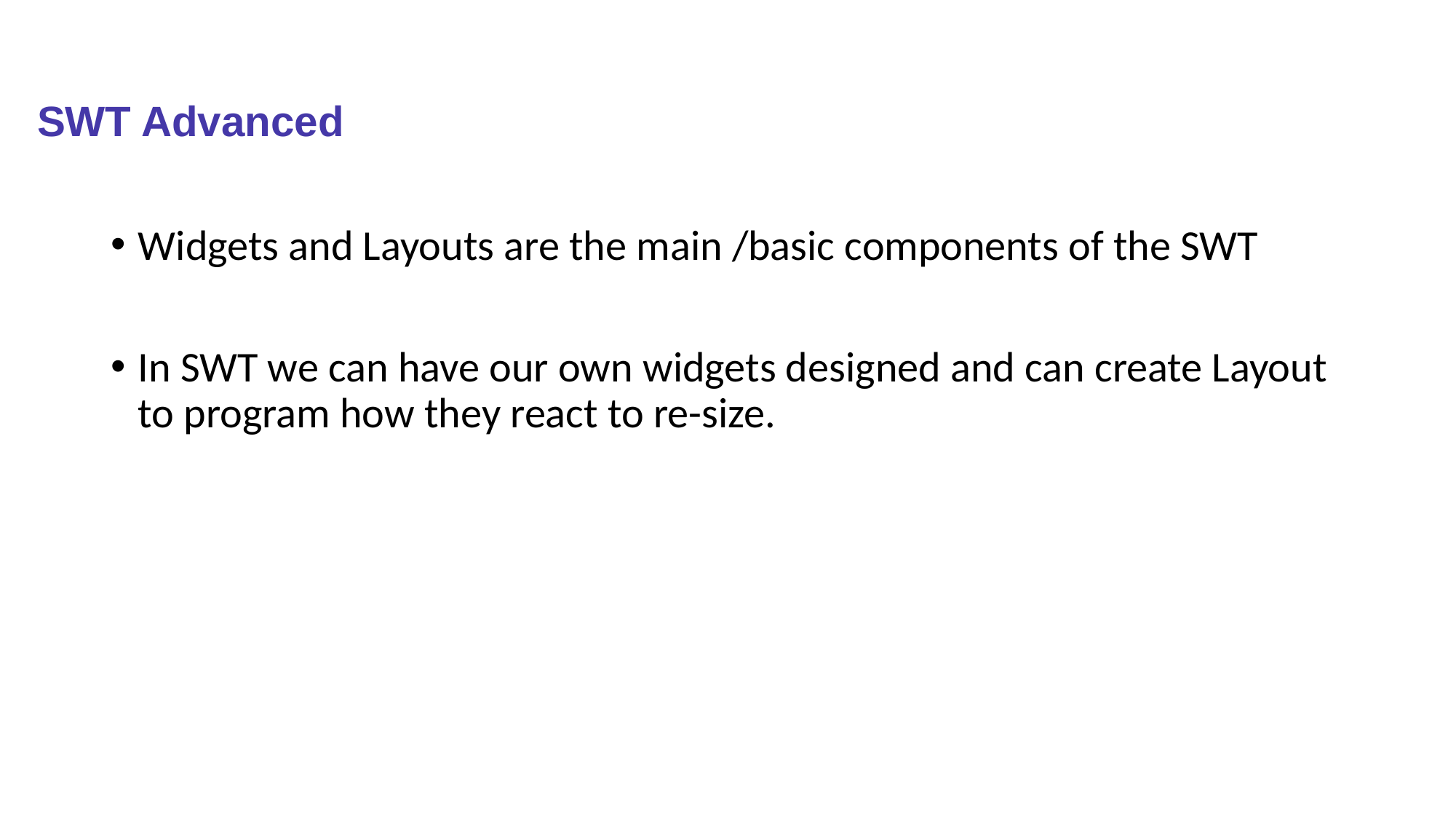

# SWT Advanced
Widgets and Layouts are the main /basic components of the SWT

In SWT we can have our own widgets designed and can create Layout to program how they react to re-size.